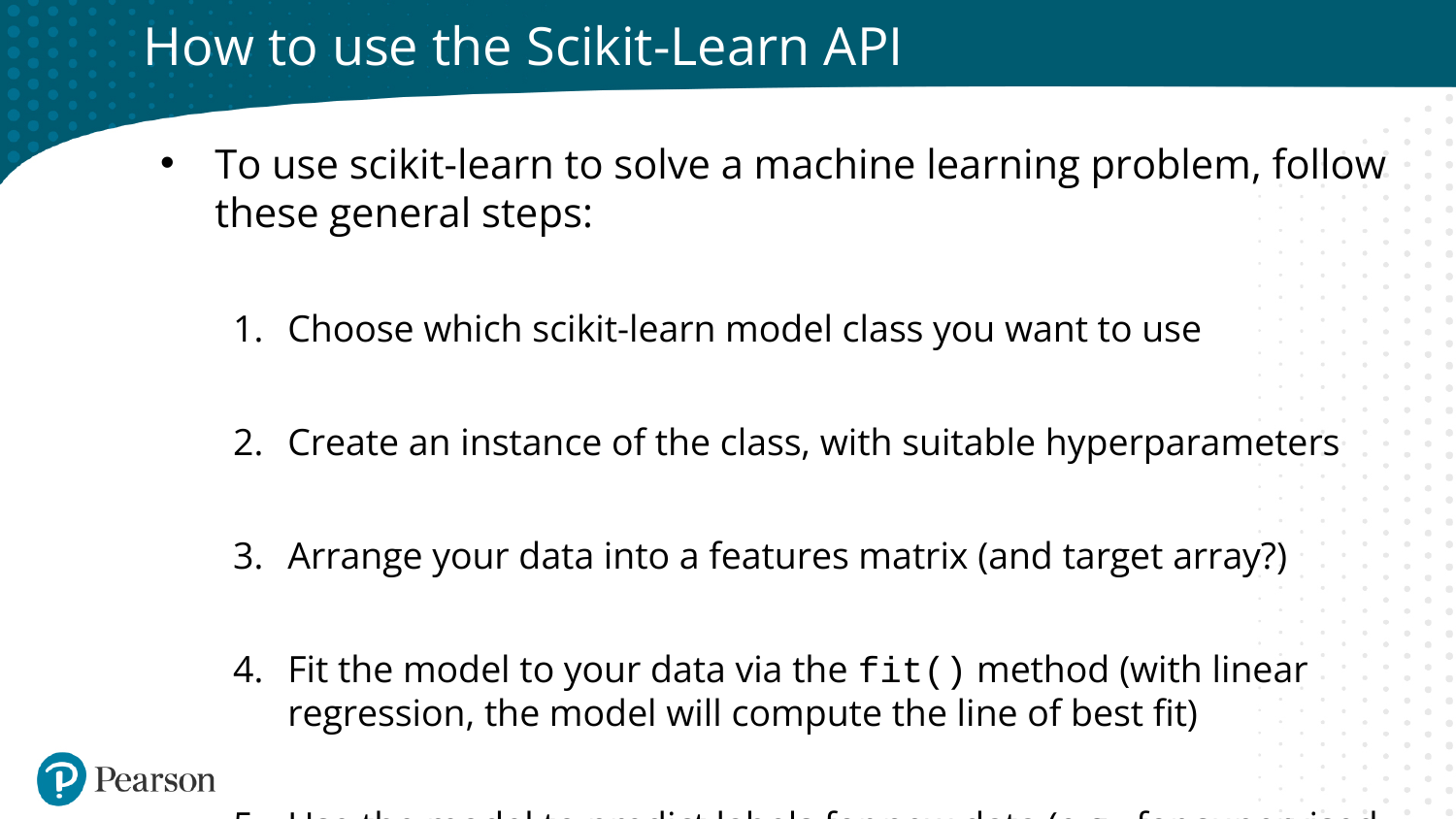

# How to use the Scikit-Learn API
To use scikit-learn to solve a machine learning problem, follow these general steps:

Choose which scikit-learn model class you want to use

Create an instance of the class, with suitable hyperparameters

Arrange your data into a features matrix (and target array?)

Fit the model to your data via the fit() method (with linear regression, the model will compute the line of best fit)

Use the model to predict labels for new data (e.g., for supervised learning, call the predict() method)